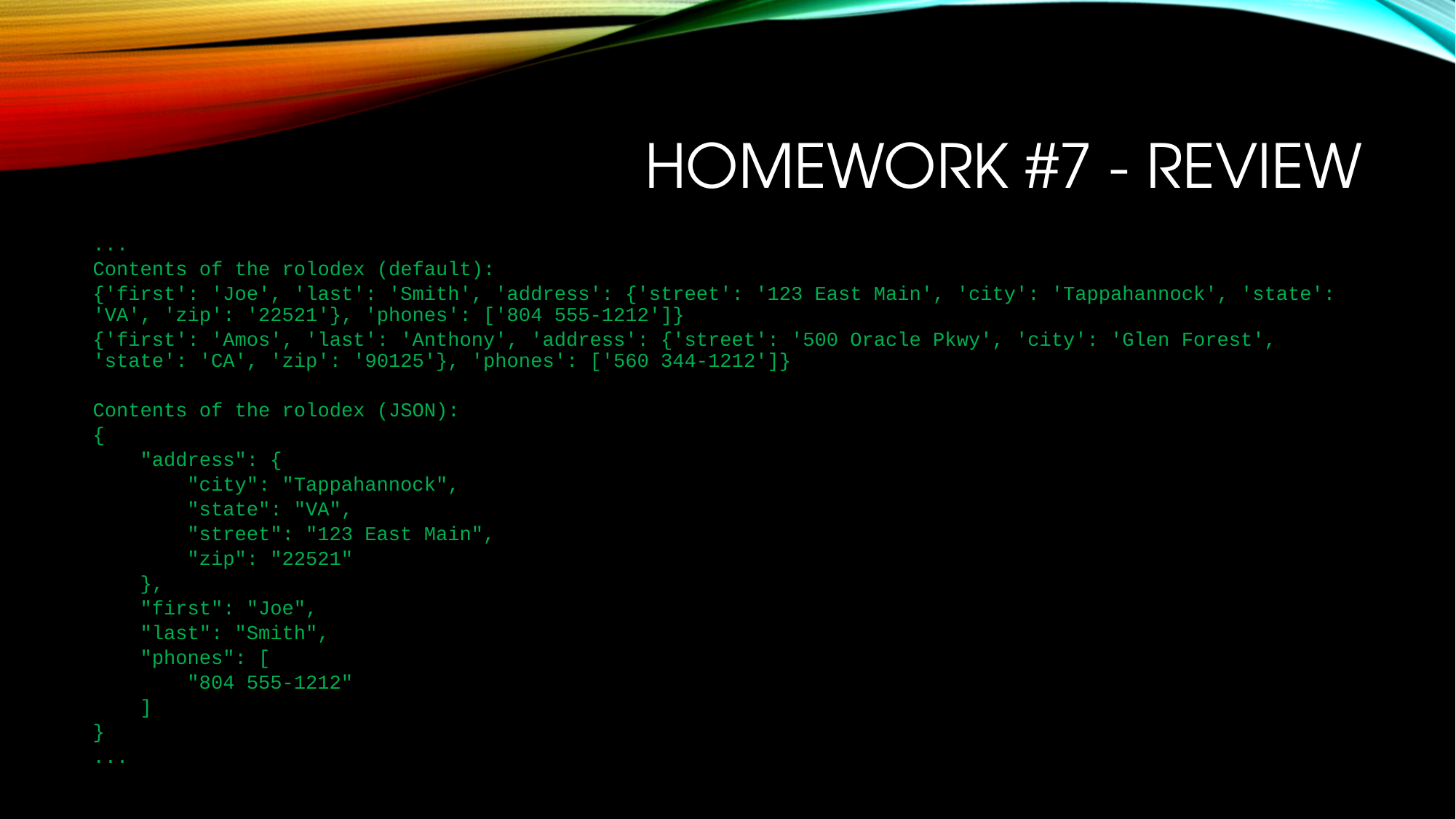

# Homework #7 - Review
...
Contents of the rolodex (default):
{'first': 'Joe', 'last': 'Smith', 'address': {'street': '123 East Main', 'city': 'Tappahannock', 'state': 'VA', 'zip': '22521'}, 'phones': ['804 555-1212']}
{'first': 'Amos', 'last': 'Anthony', 'address': {'street': '500 Oracle Pkwy', 'city': 'Glen Forest', 'state': 'CA', 'zip': '90125'}, 'phones': ['560 344-1212']}

Contents of the rolodex (JSON):
{
    "address": {
        "city": "Tappahannock",
        "state": "VA",
        "street": "123 East Main",
        "zip": "22521"
    },
    "first": "Joe",
    "last": "Smith",
    "phones": [
        "804 555-1212"
    ]
}
...